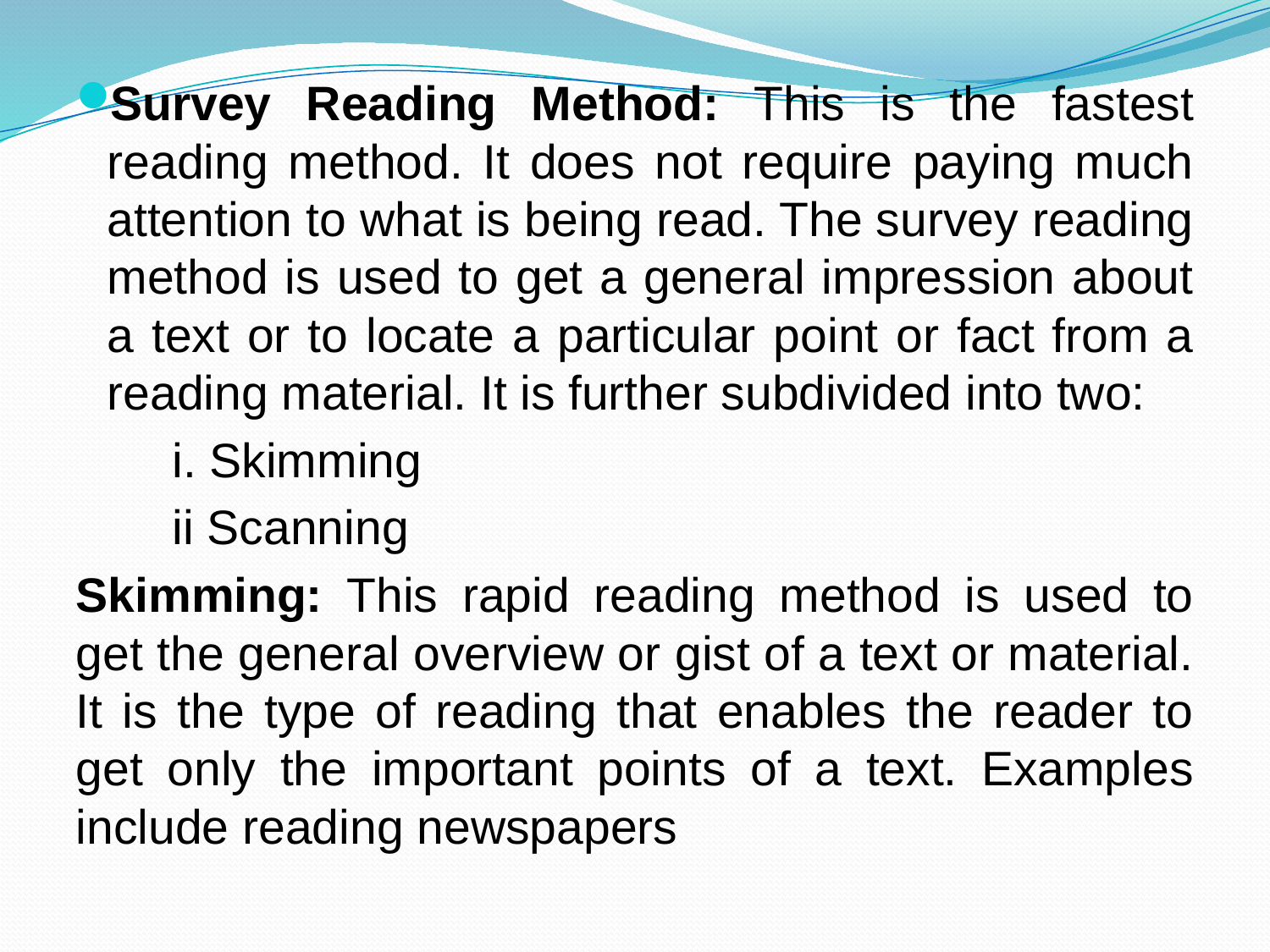

Survey Reading Method: This is the fastest reading method. It does not require paying much attention to what is being read. The survey reading method is used to get a general impression about a text or to locate a particular point or fact from a reading material. It is further subdivided into two:
	i. Skimming
	ii Scanning
Skimming: This rapid reading method is used to get the general overview or gist of a text or material. It is the type of reading that enables the reader to get only the important points of a text. Examples include reading newspapers